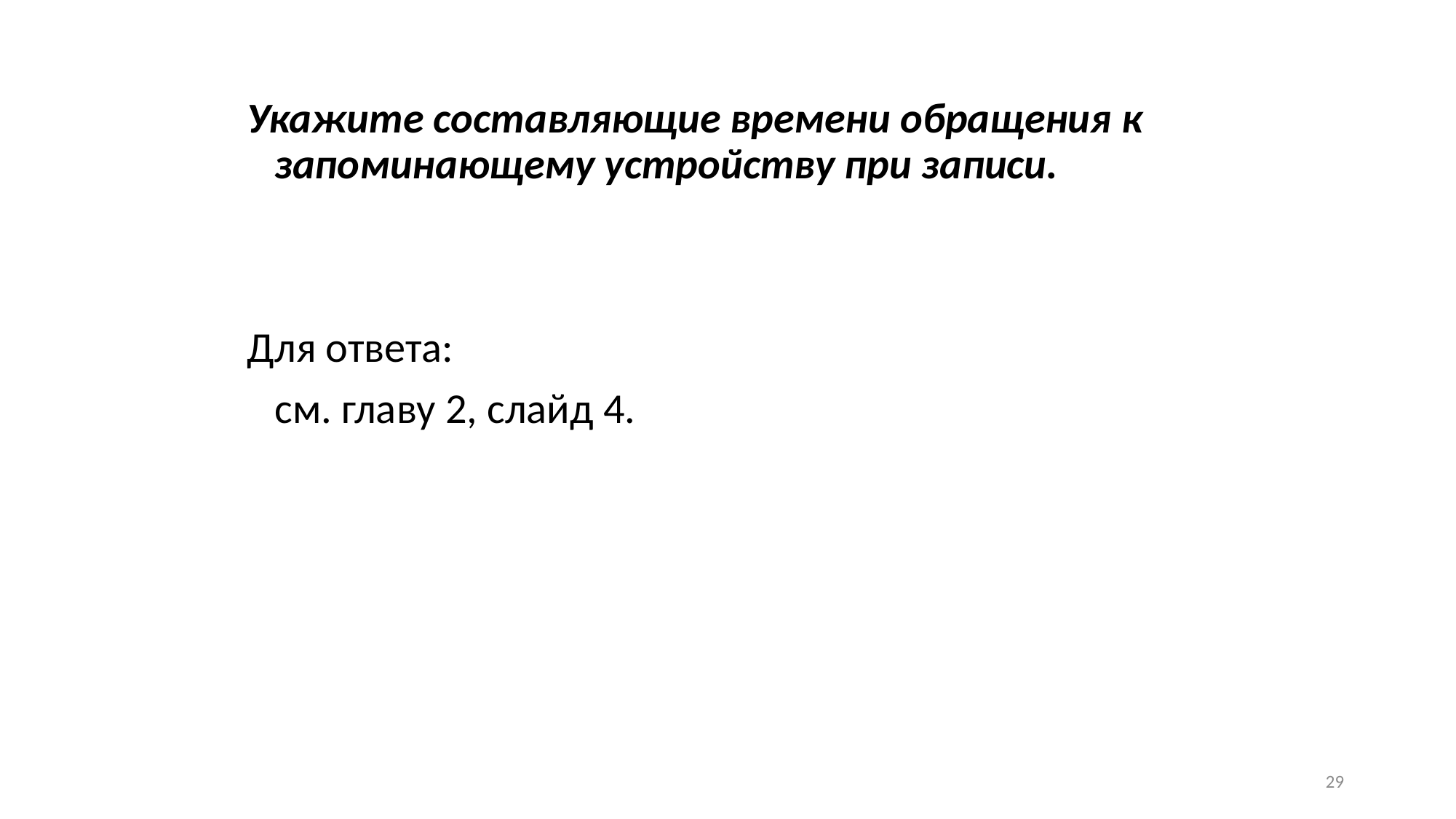

Укажите составляющие времени обращения к запоминающему устройству при записи.

Для ответа:
	см. главу 2, слайд 4.
29